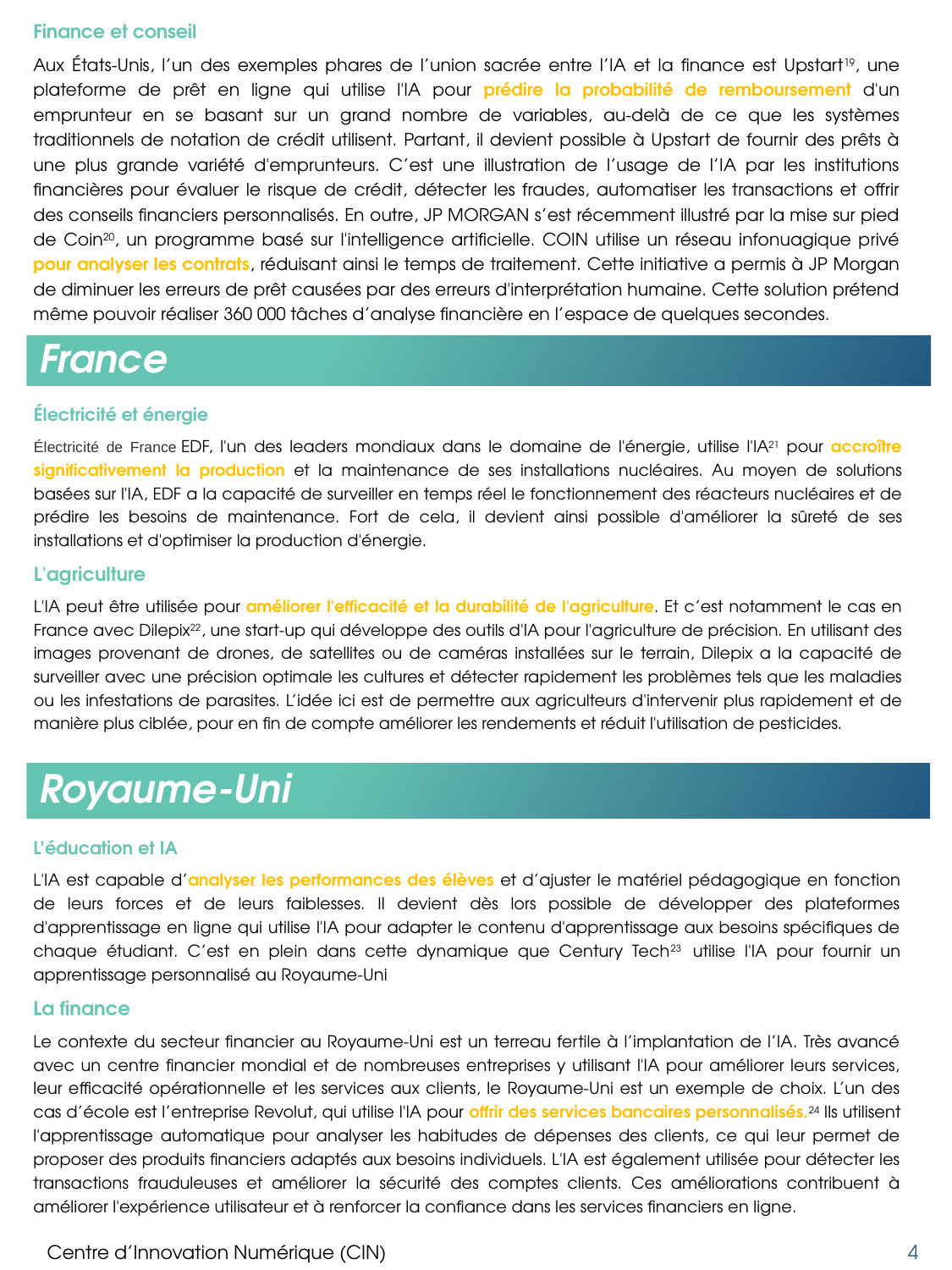

Finance et conseil
Aux États-Unis, l’un des exemples phares de l’union sacrée entre l’IA et la finance est Upstart19, une plateforme de prêt en ligne qui utilise l'IA pour prédire la probabilité de remboursement d'un emprunteur en se basant sur un grand nombre de variables, au-delà de ce que les systèmes traditionnels de notation de crédit utilisent. Partant, il devient possible à Upstart de fournir des prêts à une plus grande variété d'emprunteurs. C’est une illustration de l’usage de l’IA par les institutions financières pour évaluer le risque de crédit, détecter les fraudes, automatiser les transactions et offrir des conseils financiers personnalisés. En outre, JP MORGAN s’est récemment illustré par la mise sur pied de Coin20, un programme basé sur l'intelligence artificielle. COIN utilise un réseau infonuagique privé pour analyser les contrats, réduisant ainsi le temps de traitement. Cette initiative a permis à JP Morgan de diminuer les erreurs de prêt causées par des erreurs d'interprétation humaine. Cette solution prétend même pouvoir réaliser 360 000 tâches d’analyse financière en l’espace de quelques secondes.
France
Électricité et énergie
Électricité de France EDF, l'un des leaders mondiaux dans le domaine de l'énergie, utilise l'IA21 pour accroître significativement la production et la maintenance de ses installations nucléaires. Au moyen de solutions basées sur l'IA, EDF a la capacité de surveiller en temps réel le fonctionnement des réacteurs nucléaires et de prédire les besoins de maintenance. Fort de cela, il devient ainsi possible d'améliorer la sûreté de ses installations et d'optimiser la production d'énergie.
L'agriculture
L'IA peut être utilisée pour améliorer l'efficacité et la durabilité de l'agriculture. Et c’est notamment le cas en France avec Dilepix22, une start-up qui développe des outils d'IA pour l'agriculture de précision. En utilisant des images provenant de drones, de satellites ou de caméras installées sur le terrain, Dilepix a la capacité de surveiller avec une précision optimale les cultures et détecter rapidement les problèmes tels que les maladies ou les infestations de parasites. L’idée ici est de permettre aux agriculteurs d'intervenir plus rapidement et de manière plus ciblée, pour en fin de compte améliorer les rendements et réduit l'utilisation de pesticides.
Royaume-Uni
L’éducation et IA
L'IA est capable d’analyser les performances des élèves et d’ajuster le matériel pédagogique en fonction de leurs forces et de leurs faiblesses. Il devient dès lors possible de développer des plateformes d'apprentissage en ligne qui utilise l'IA pour adapter le contenu d'apprentissage aux besoins spécifiques de chaque étudiant. C’est en plein dans cette dynamique que Century Tech23  utilise l'IA pour fournir un apprentissage personnalisé au Royaume-Uni
La finance
Le contexte du secteur financier au Royaume-Uni est un terreau fertile à l’implantation de l’IA. Très avancé avec un centre financier mondial et de nombreuses entreprises y utilisant l'IA pour améliorer leurs services, leur efficacité opérationnelle et les services aux clients, le Royaume-Uni est un exemple de choix. L’un des cas d’école est l’entreprise Revolut, qui utilise l'IA pour offrir des services bancaires personnalisés.24 Ils utilisent l'apprentissage automatique pour analyser les habitudes de dépenses des clients, ce qui leur permet de proposer des produits financiers adaptés aux besoins individuels. L'IA est également utilisée pour détecter les transactions frauduleuses et améliorer la sécurité des comptes clients. Ces améliorations contribuent à améliorer l'expérience utilisateur et à renforcer la confiance dans les services financiers en ligne.
Centre d’Innovation Numérique (CIN)
4